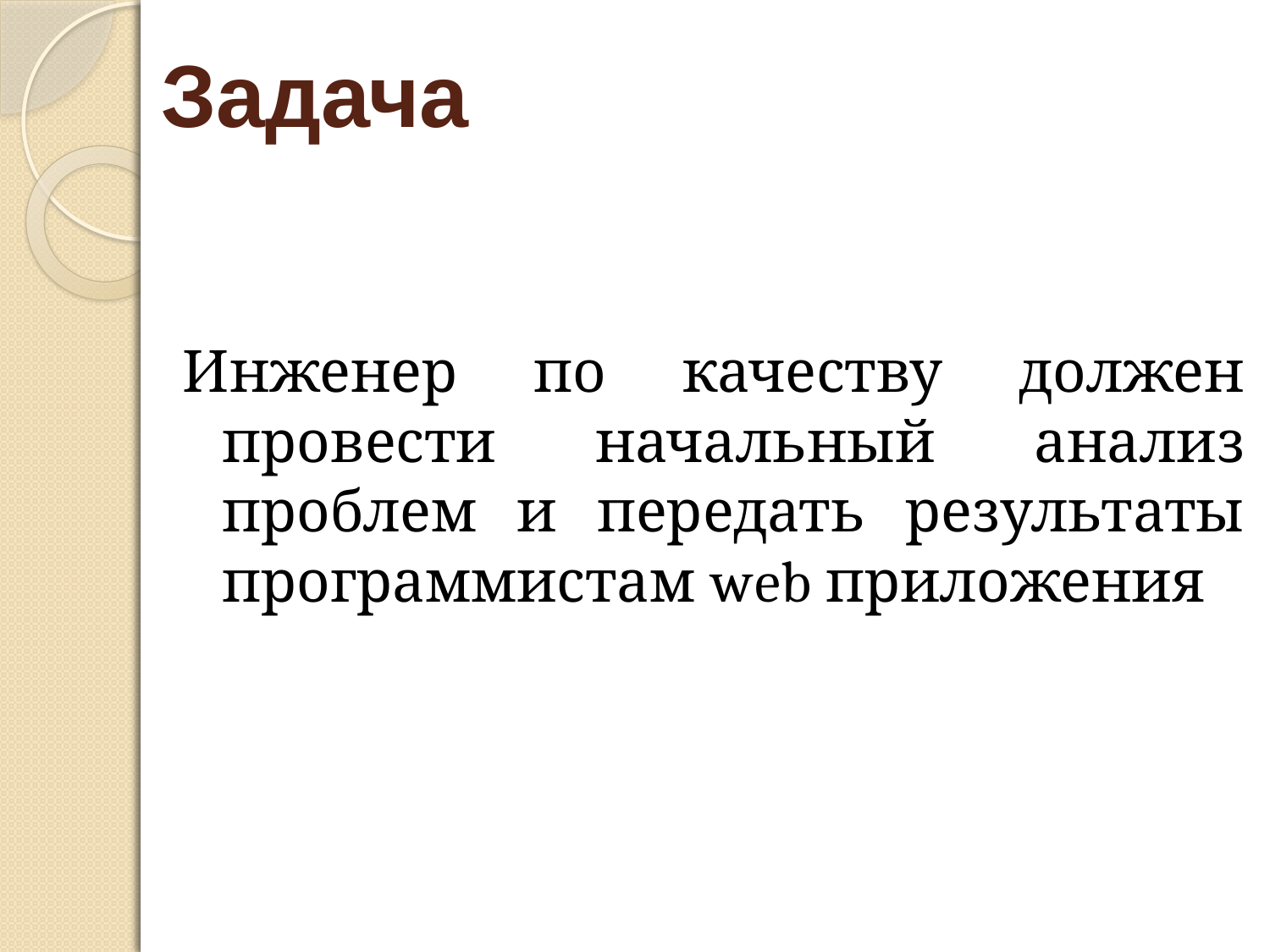

Задача
Инженер по качеству должен провести начальный анализ проблем и передать результаты программистам web приложения